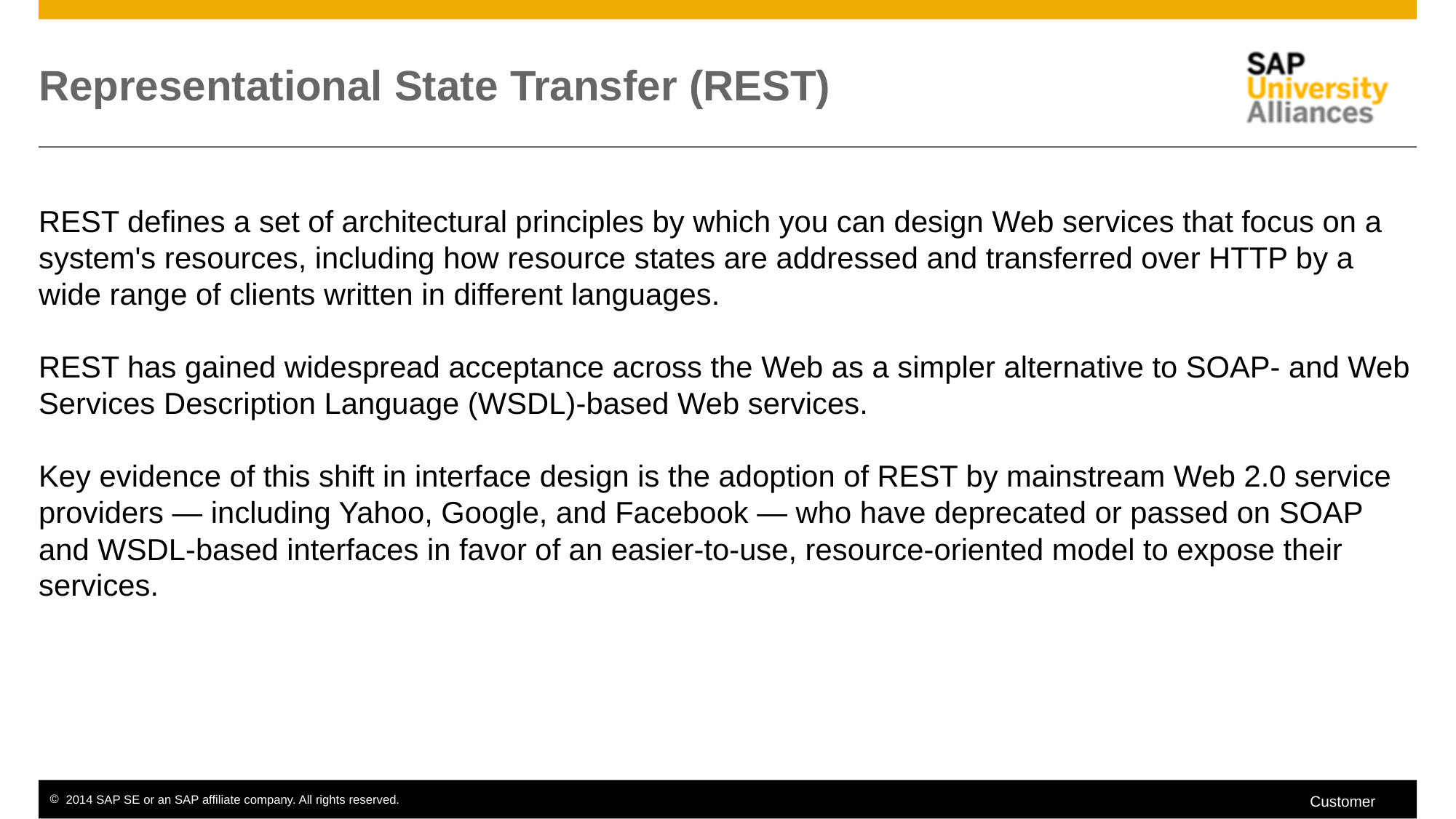

# Representational State Transfer (REST)
REST defines a set of architectural principles by which you can design Web services that focus on a system's resources, including how resource states are addressed and transferred over HTTP by a wide range of clients written in different languages.
REST has gained widespread acceptance across the Web as a simpler alternative to SOAP- and Web Services Description Language (WSDL)-based Web services.
Key evidence of this shift in interface design is the adoption of REST by mainstream Web 2.0 service providers — including Yahoo, Google, and Facebook — who have deprecated or passed on SOAP and WSDL-based interfaces in favor of an easier-to-use, resource-oriented model to expose their services.